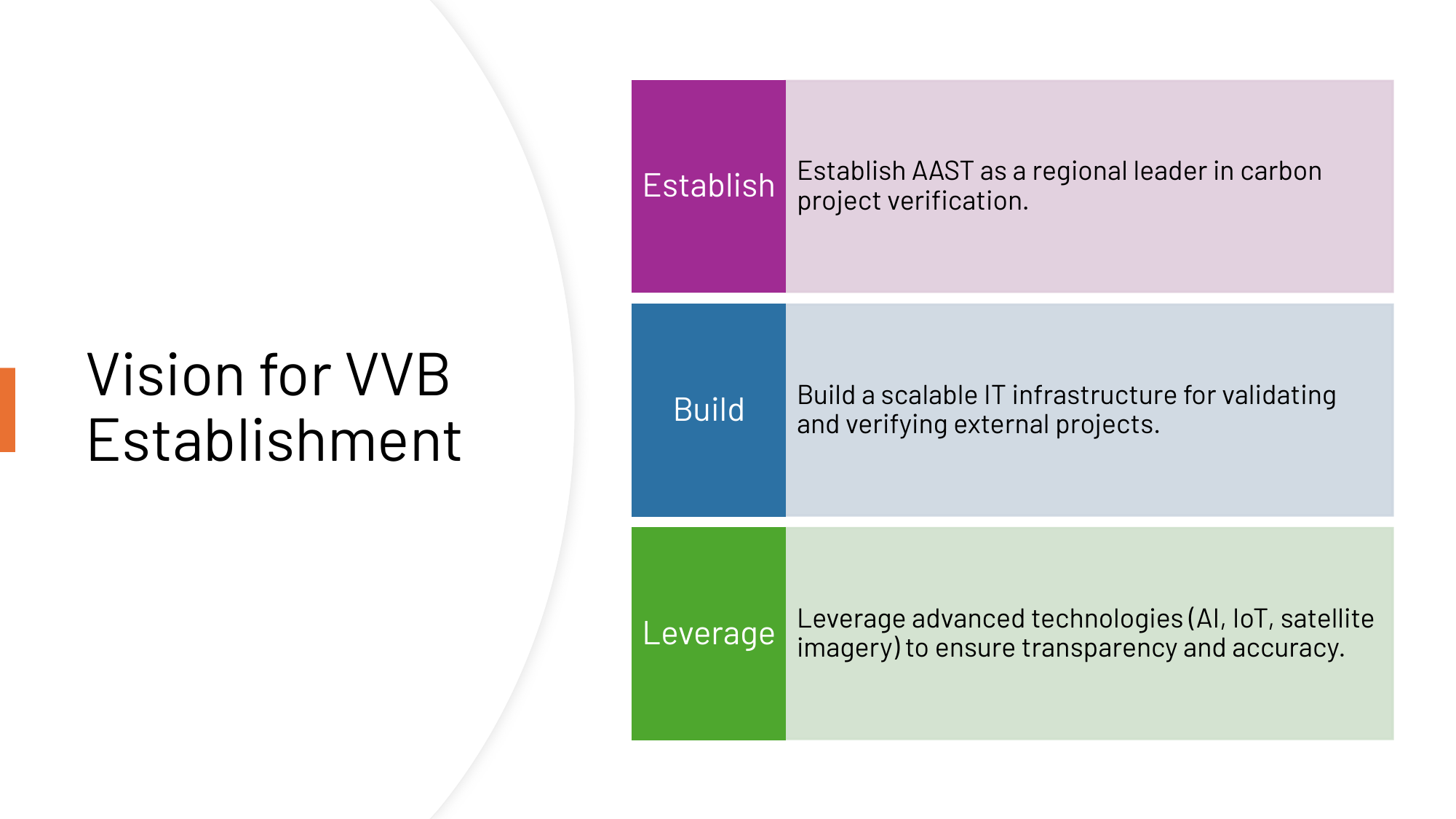

Establish AAST as a regional leader in carbon project verification.
Establish
Build a scalable IT infrastructure for validating and verifying external projects.
Build
Leverage advanced technologies (AI, IoT, satellite imagery) to ensure transparency and accuracy.
Leverage
# Vision for VVB Establishment